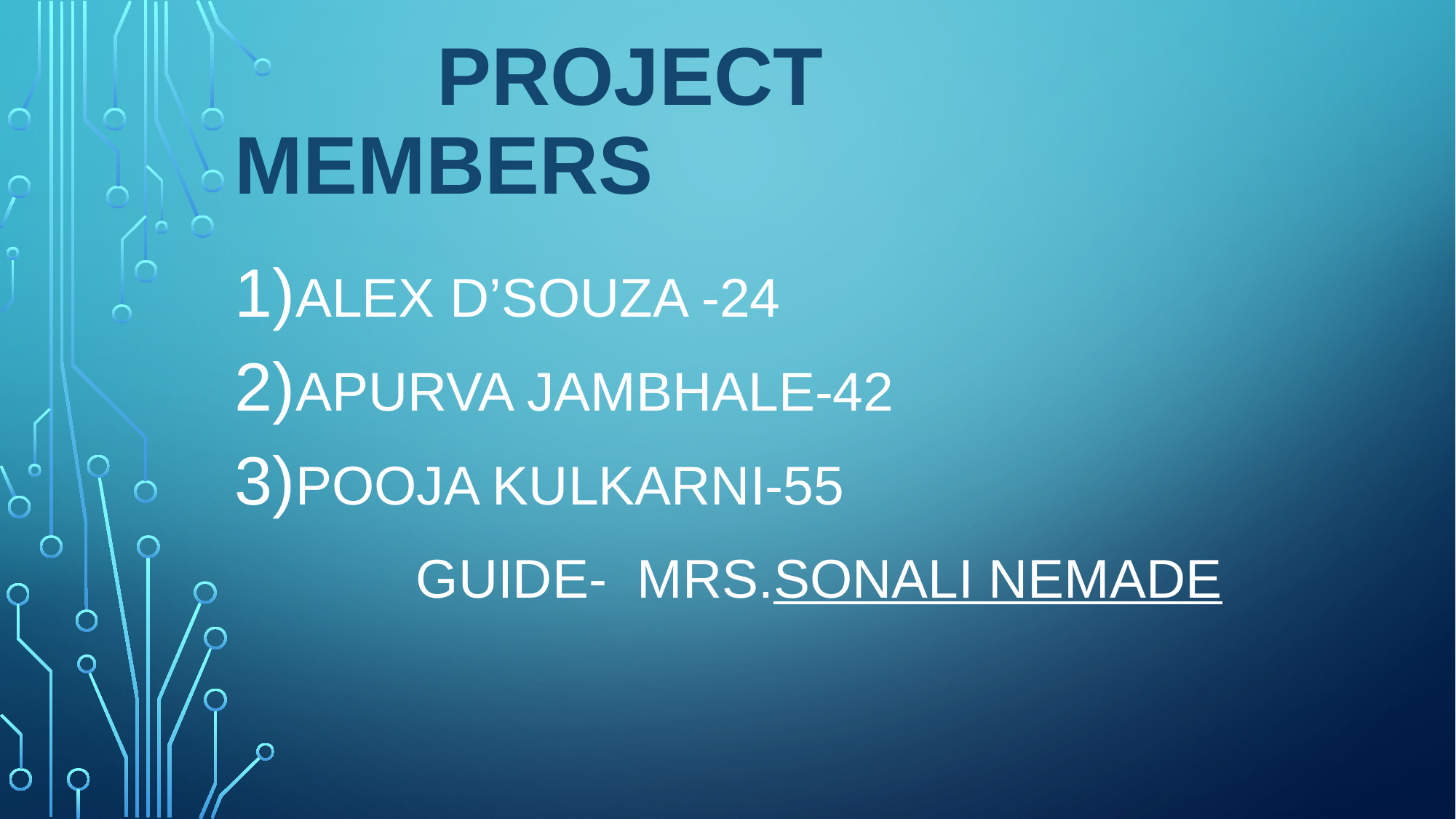

# Project MEMBERS
Alex d’souza -24
Apurva jambhale-42
Pooja Kulkarni-55
            GUIDE-  MRS.SONALI NEMADE